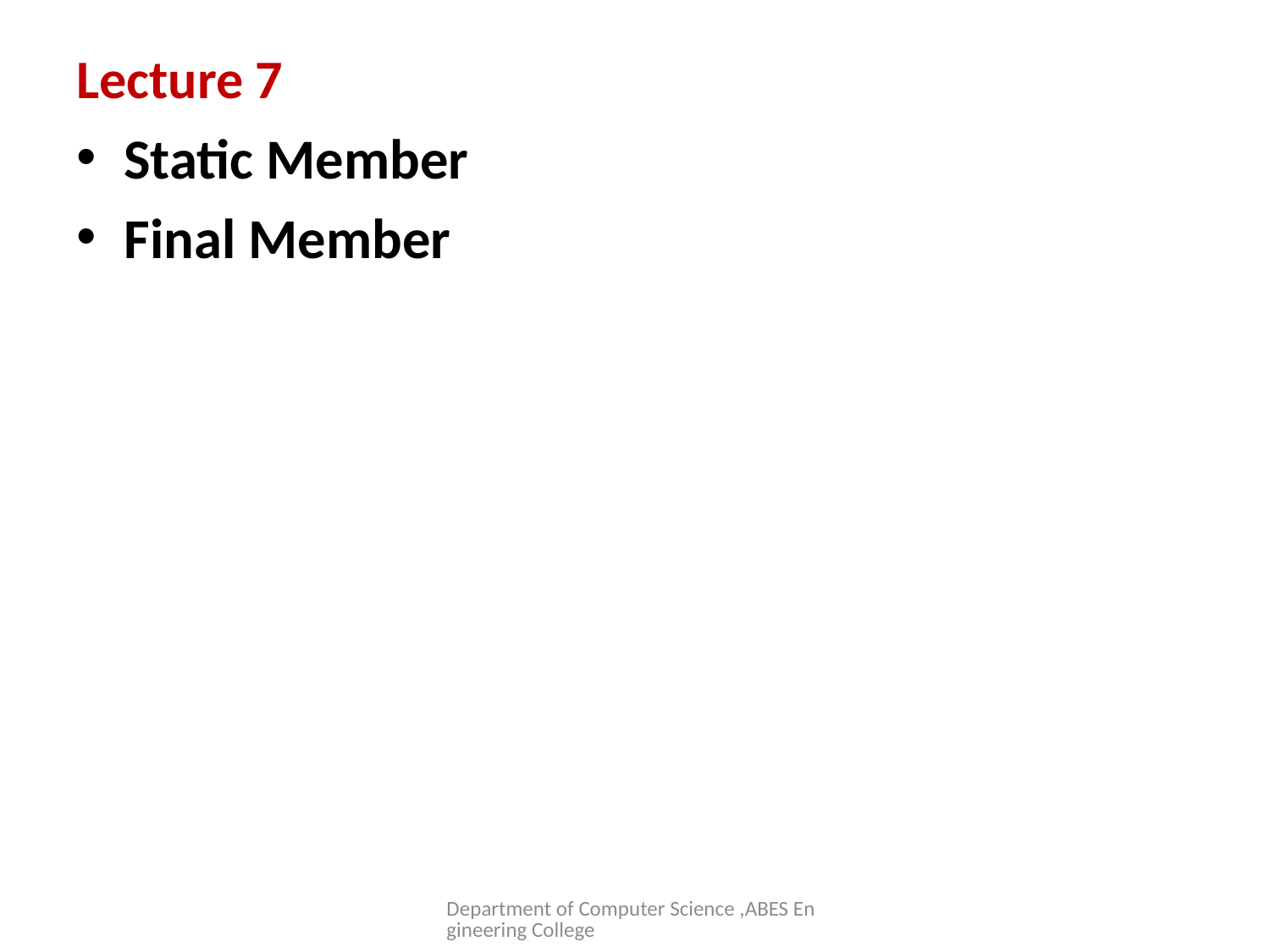

# Lecture 7
Static Member
Final Member
Department of Computer Science ,ABES Engineering College